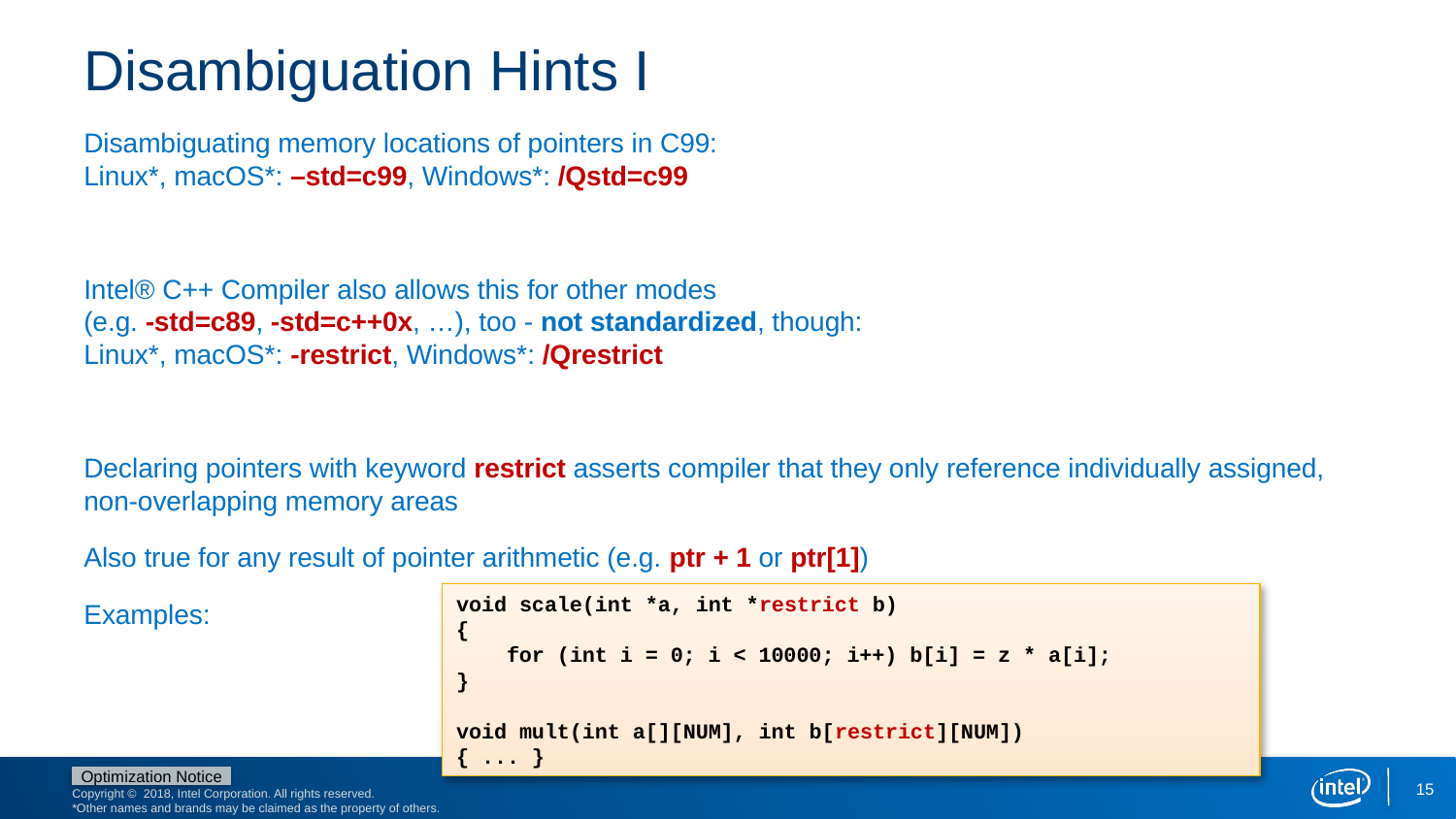

# Disambiguation Hints I
Disambiguating memory locations of pointers in C99:
Linux*, macOS*: –std=c99, Windows*: /Qstd=c99

Intel® C++ Compiler also allows this for other modes
(e.g. -std=c89, -std=c++0x, …), too - not standardized, though:
Linux*, macOS*: -restrict, Windows*: /Qrestrict

Declaring pointers with keyword restrict asserts compiler that they only reference individually assigned, non-overlapping memory areas
Also true for any result of pointer arithmetic (e.g. ptr + 1 or ptr[1])
Examples:
void scale(int *a, int *restrict b)
{
    for (int i = 0; i < 10000; i++) b[i] = z * a[i];
}

void mult(int a[][NUM], int b[restrict][NUM])
{ ... }
15